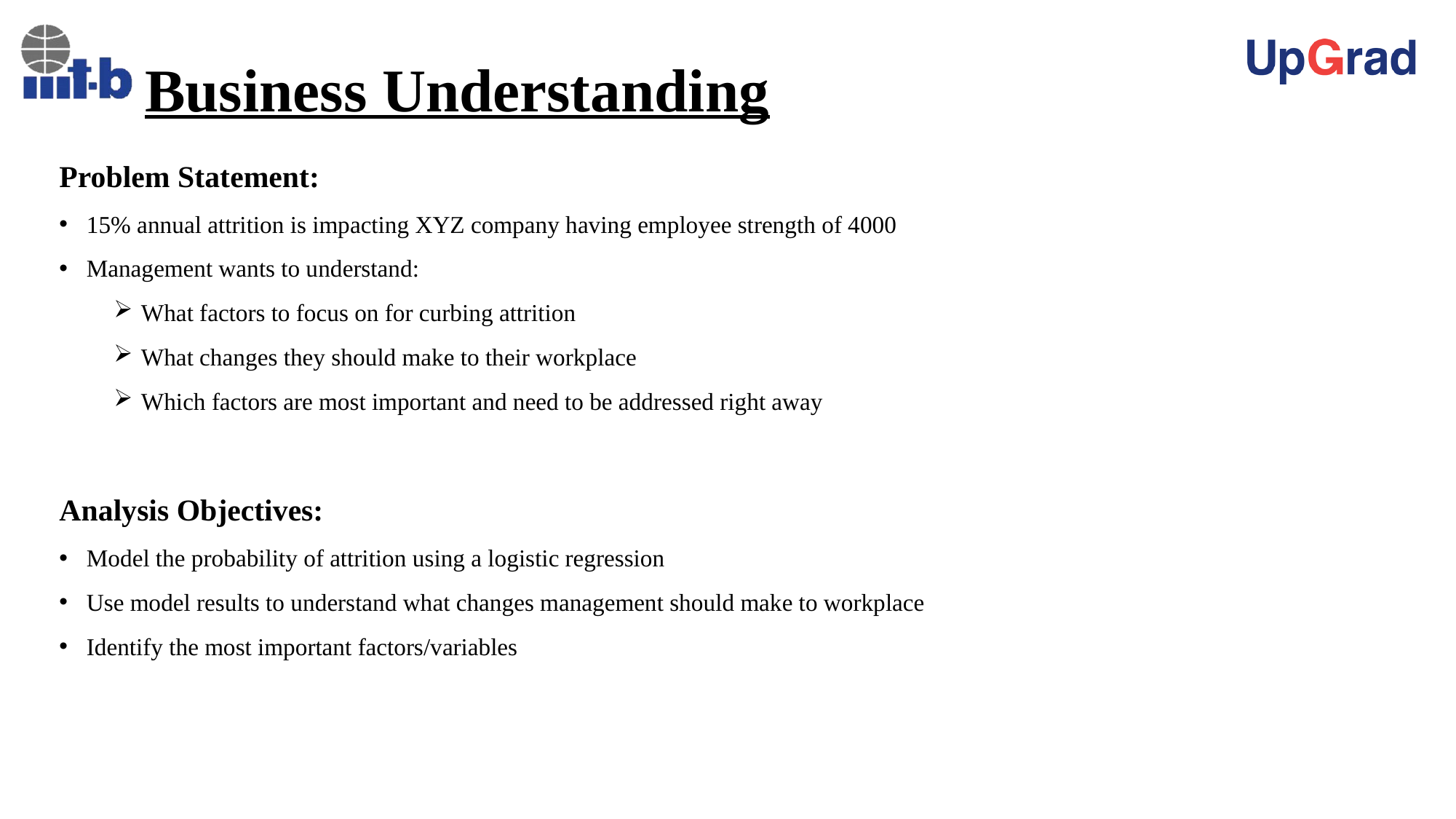

# Business Understanding
Problem Statement:
15% annual attrition is impacting XYZ company having employee strength of 4000
Management wants to understand:
What factors to focus on for curbing attrition
What changes they should make to their workplace
Which factors are most important and need to be addressed right away

Analysis Objectives:
Model the probability of attrition using a logistic regression
Use model results to understand what changes management should make to workplace
Identify the most important factors/variables